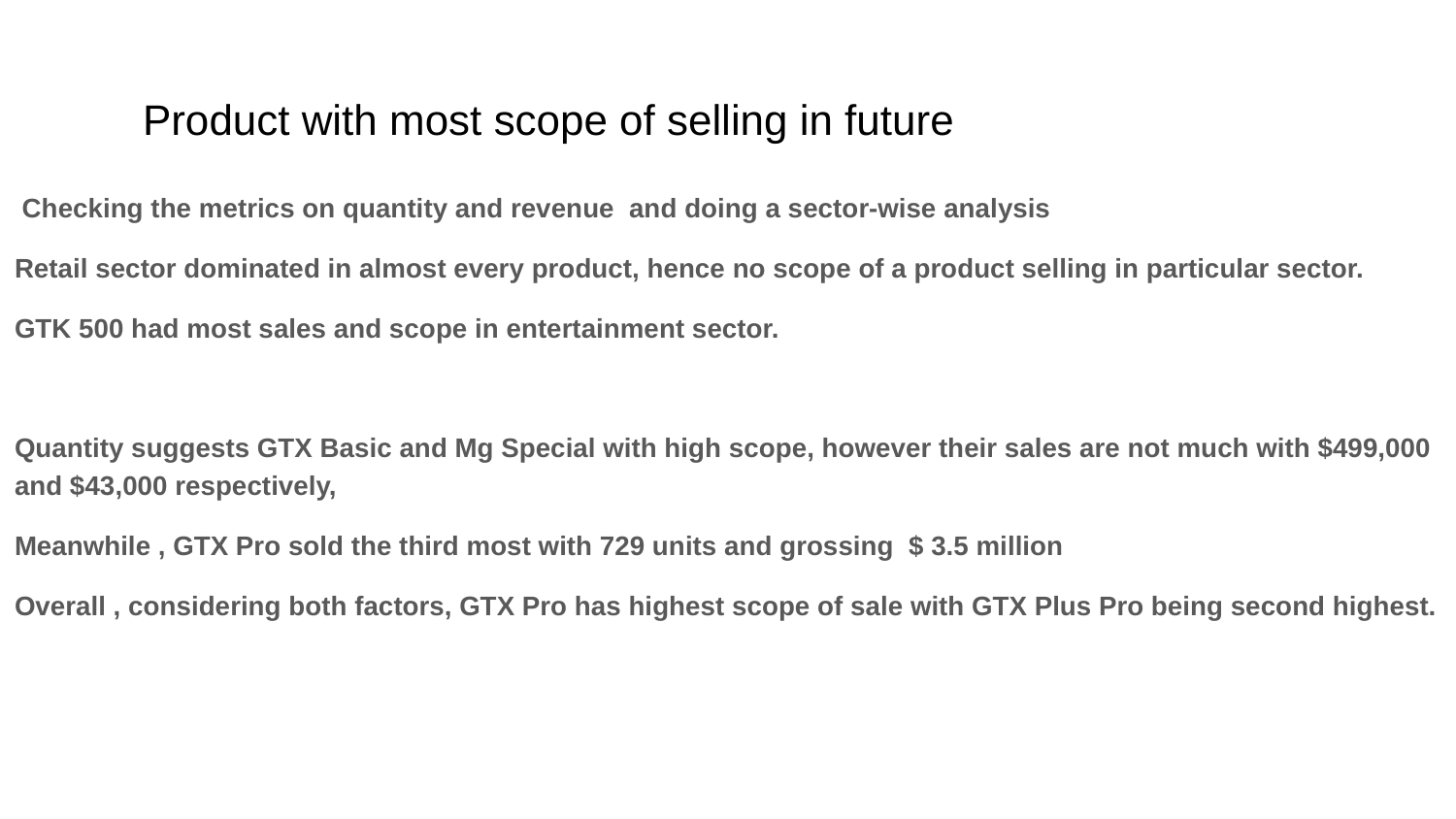

# Product with most scope of selling in future
 Checking the metrics on quantity and revenue  and doing a sector-wise analysis
Retail sector dominated in almost every product, hence no scope of a product selling in particular sector.
GTK 500 had most sales and scope in entertainment sector.

Quantity suggests GTX Basic and Mg Special with high scope, however their sales are not much with $499,000 and $43,000 respectively,
Meanwhile , GTX Pro sold the third most with 729 units and grossing  $ 3.5 million
Overall , considering both factors, GTX Pro has highest scope of sale with GTX Plus Pro being second highest.